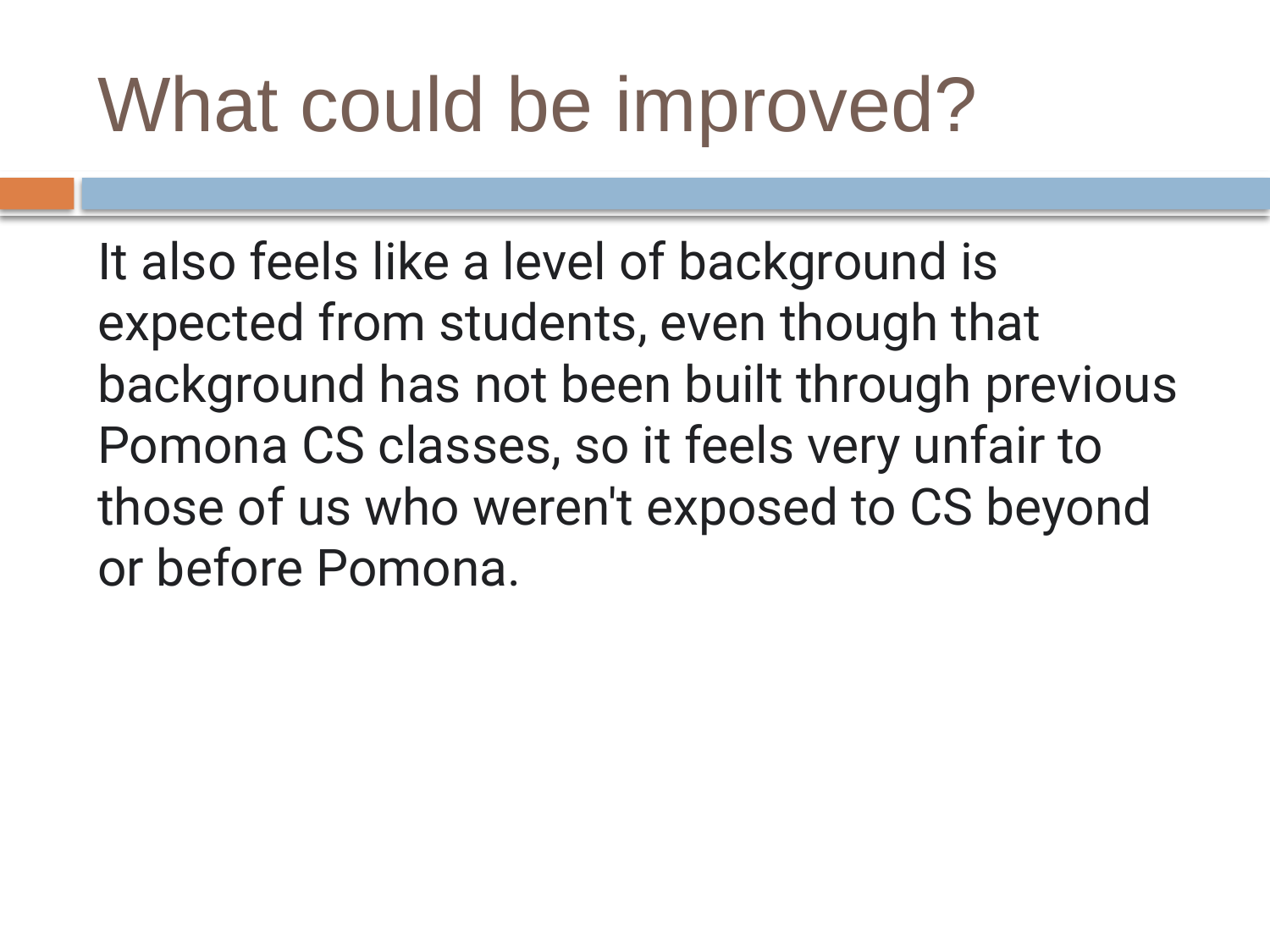

# What could be improved?
It also feels like a level of background is expected from students, even though that background has not been built through previous Pomona CS classes, so it feels very unfair to those of us who weren't exposed to CS beyond or before Pomona.